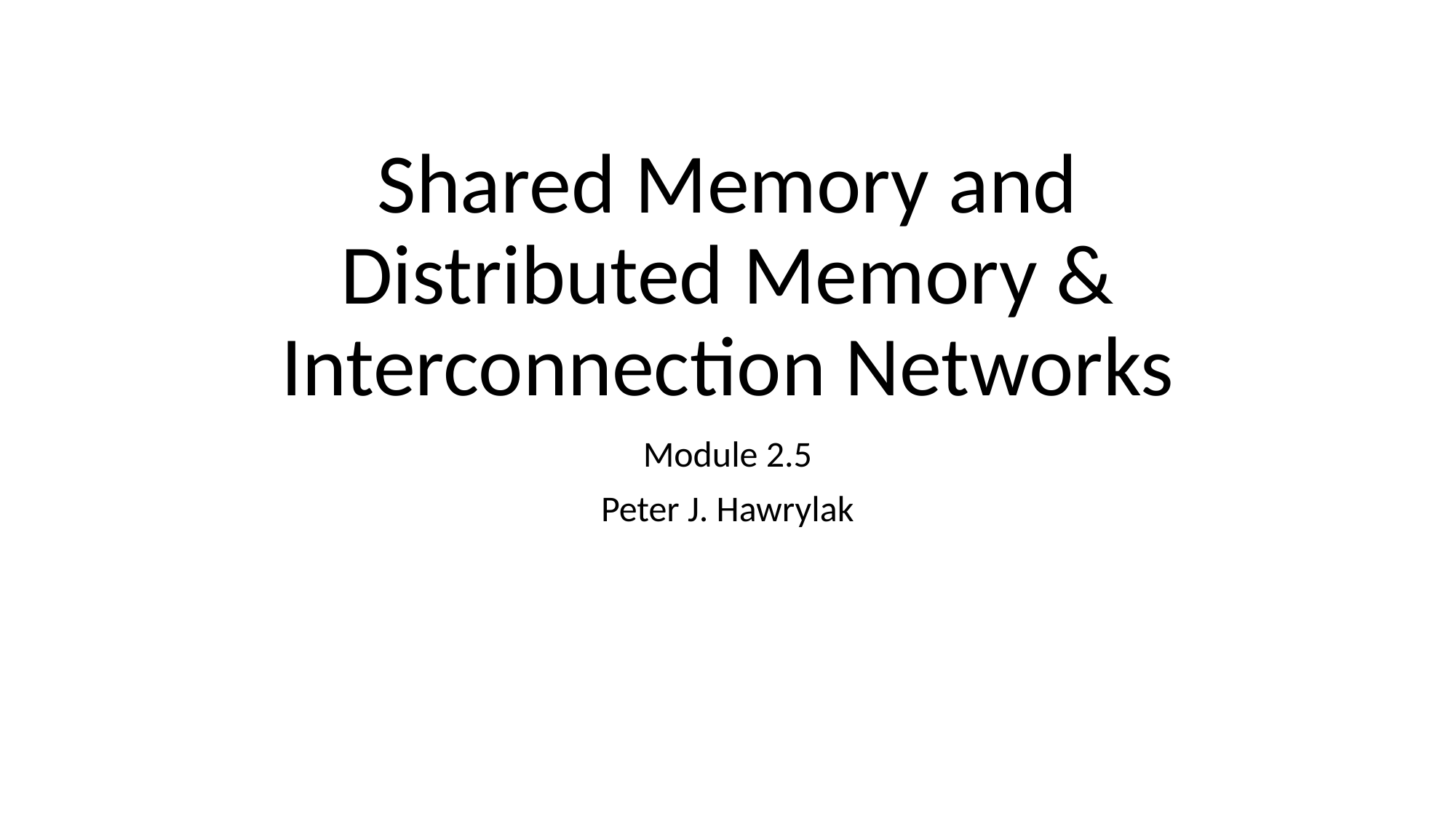

# Shared Memory and Distributed Memory & Interconnection Networks
Module 2.5
Peter J. Hawrylak